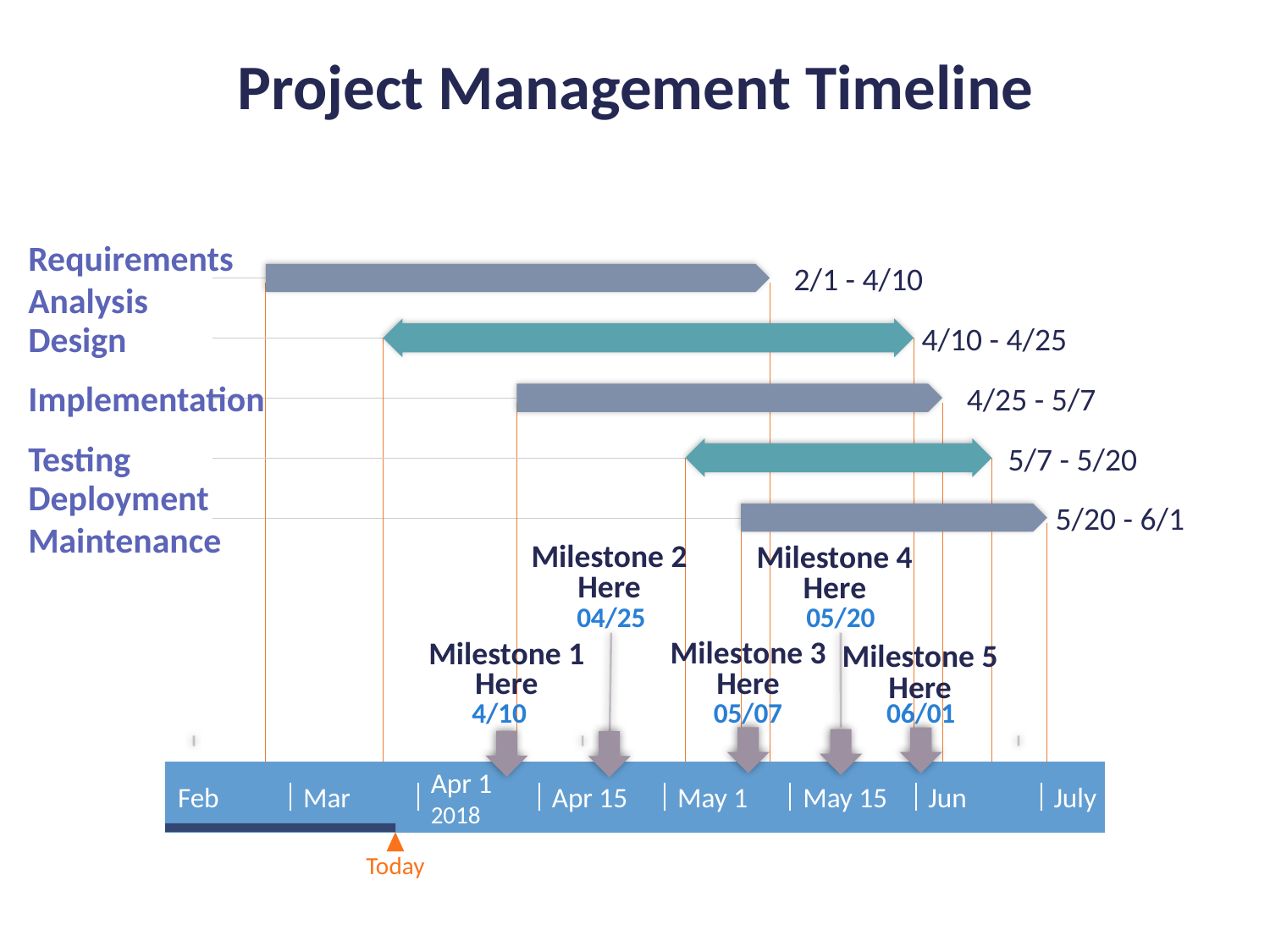

Project Management Timeline
Requirements
Analysis
2/1 - 4/10

Design

4/10 - 4/25
Implementation
4/25 - 5/7

Testing

5/7 - 5/20
Deployment
Maintenance
5/20 - 6/1

Milestone 2 Here
Milestone 4 Here
04/25
05/20
Milestone 3 Here
Milestone 1 Here
Milestone 5 Here
06/01
05/07
4/10

Feb
Mar
Apr 1
2018
Apr 15
May 1
May 15
Jun
July

Today